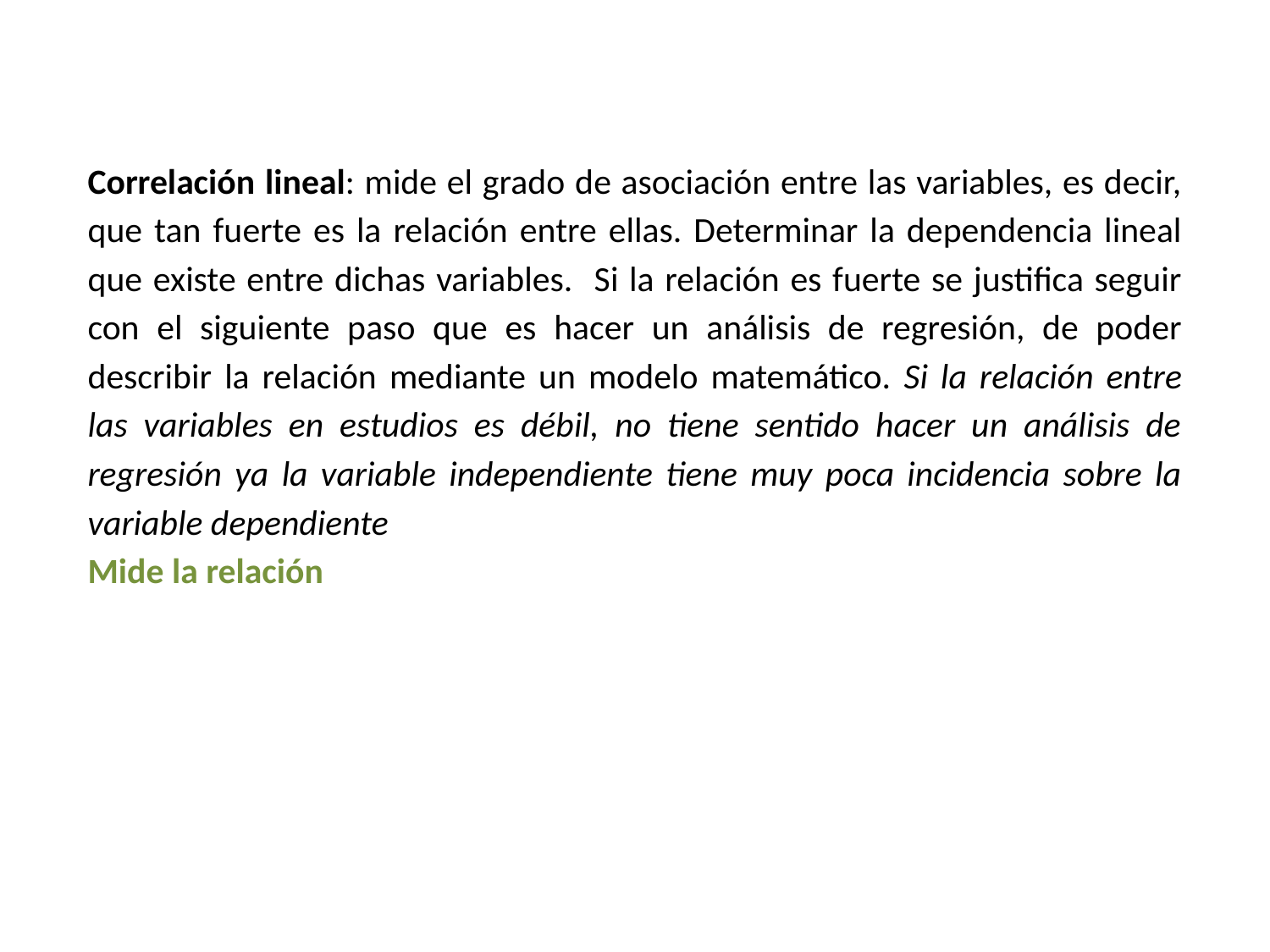

Correlación lineal: mide el grado de asociación entre las variables, es decir, que tan fuerte es la relación entre ellas. Determinar la dependencia lineal que existe entre dichas variables.  Si la relación es fuerte se justifica seguir con el siguiente paso que es hacer un análisis de regresión, de poder describir la relación mediante un modelo matemático. Si la relación entre las variables en estudios es débil, no tiene sentido hacer un análisis de regresión ya la variable independiente tiene muy poca incidencia sobre la variable dependiente
Mide la relación